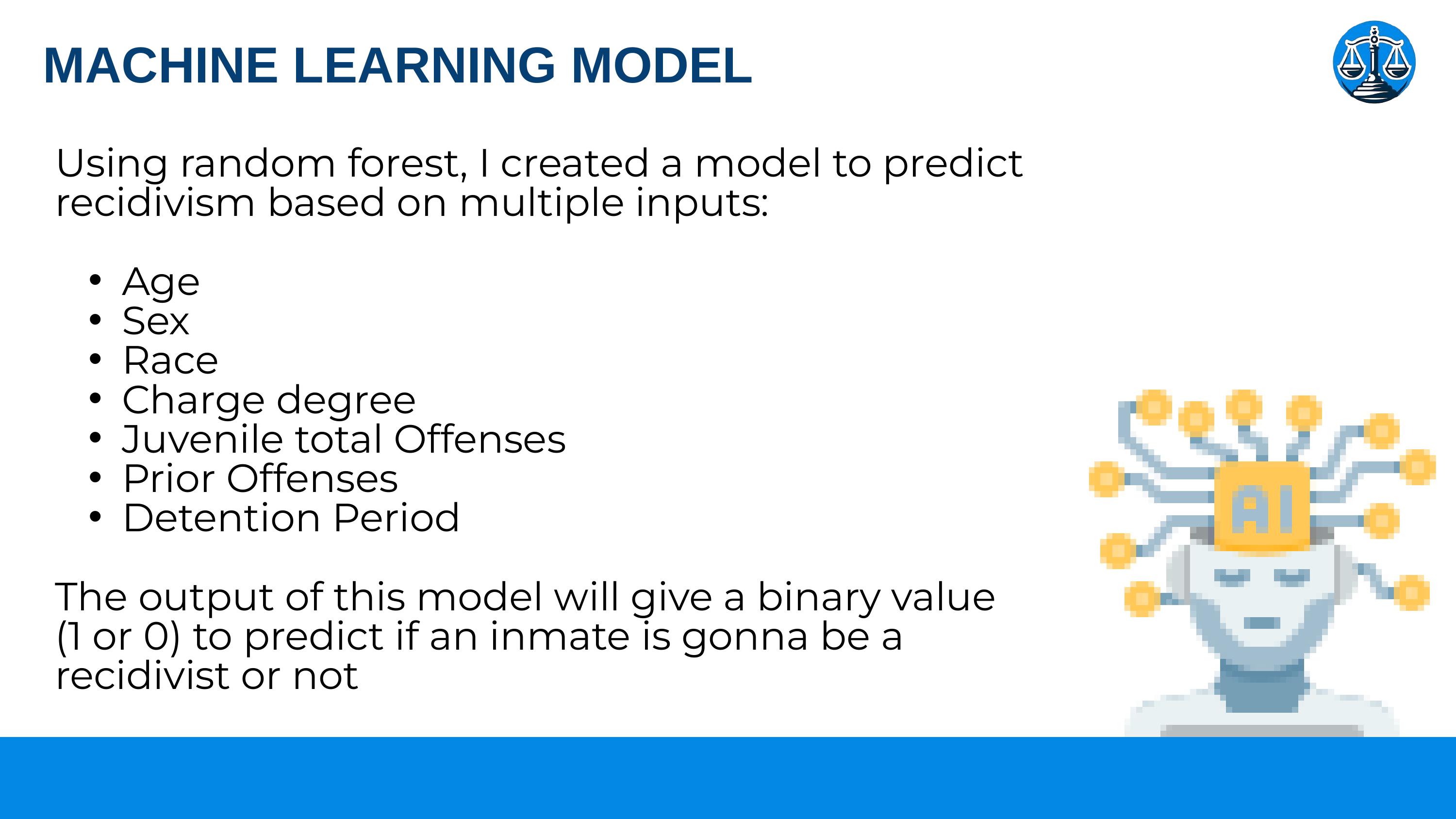

MACHINE LEARNING MODEL
Using random forest, I created a model to predict recidivism based on multiple inputs:

Age
Sex
Race
Charge degree
Juvenile total Offenses
Prior Offenses
Detention Period

The output of this model will give a binary value (1 or 0) to predict if an inmate is gonna be a recidivist or not